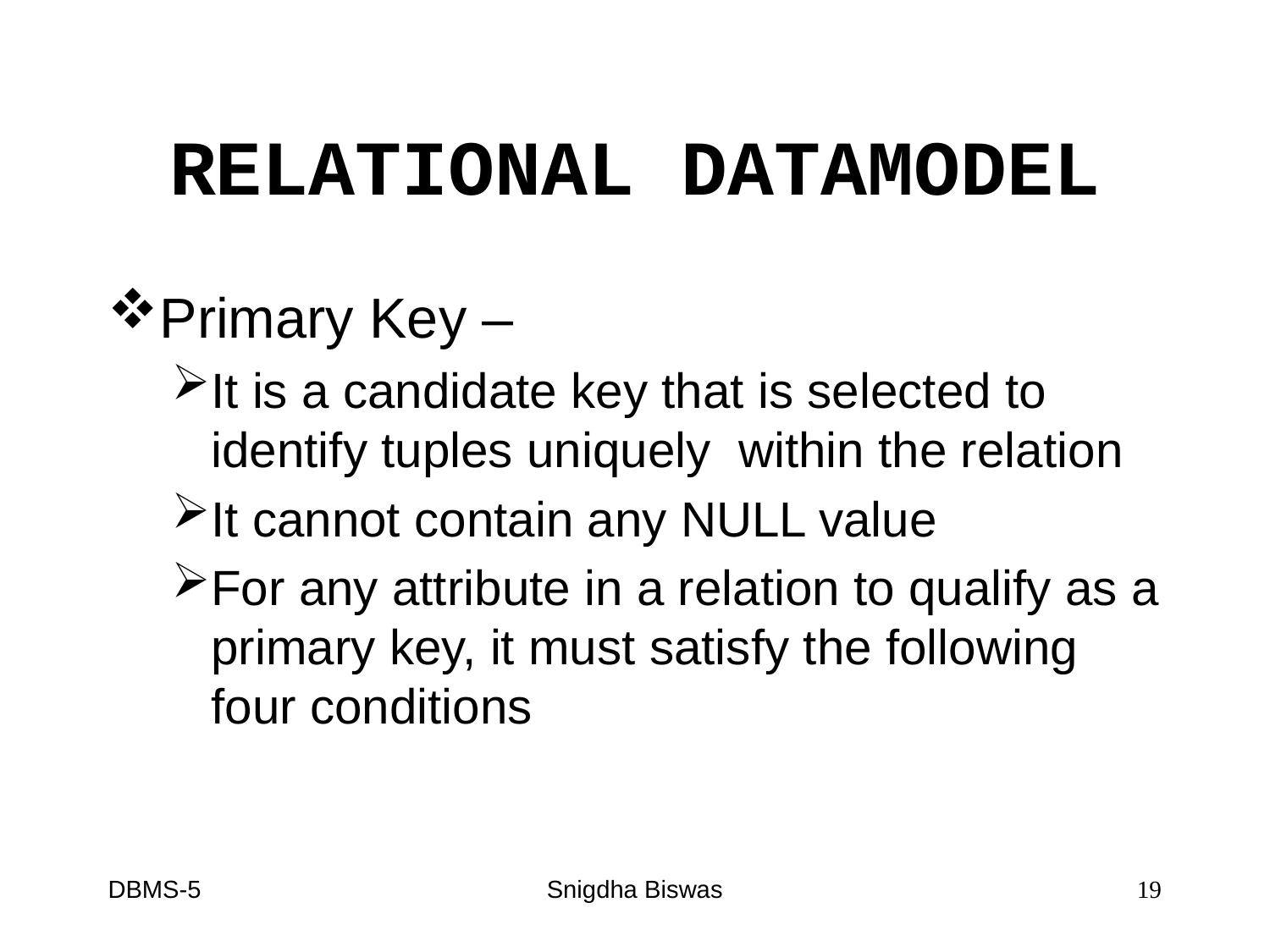

# RELATIONAL DATAMODEL
Primary Key –
It is a candidate key that is selected to identify tuples uniquely  within the relation
It cannot contain any NULL value
For any attribute in a relation to qualify as a primary key, it must satisfy the following four conditions
DBMS-5
Snigdha Biswas
19